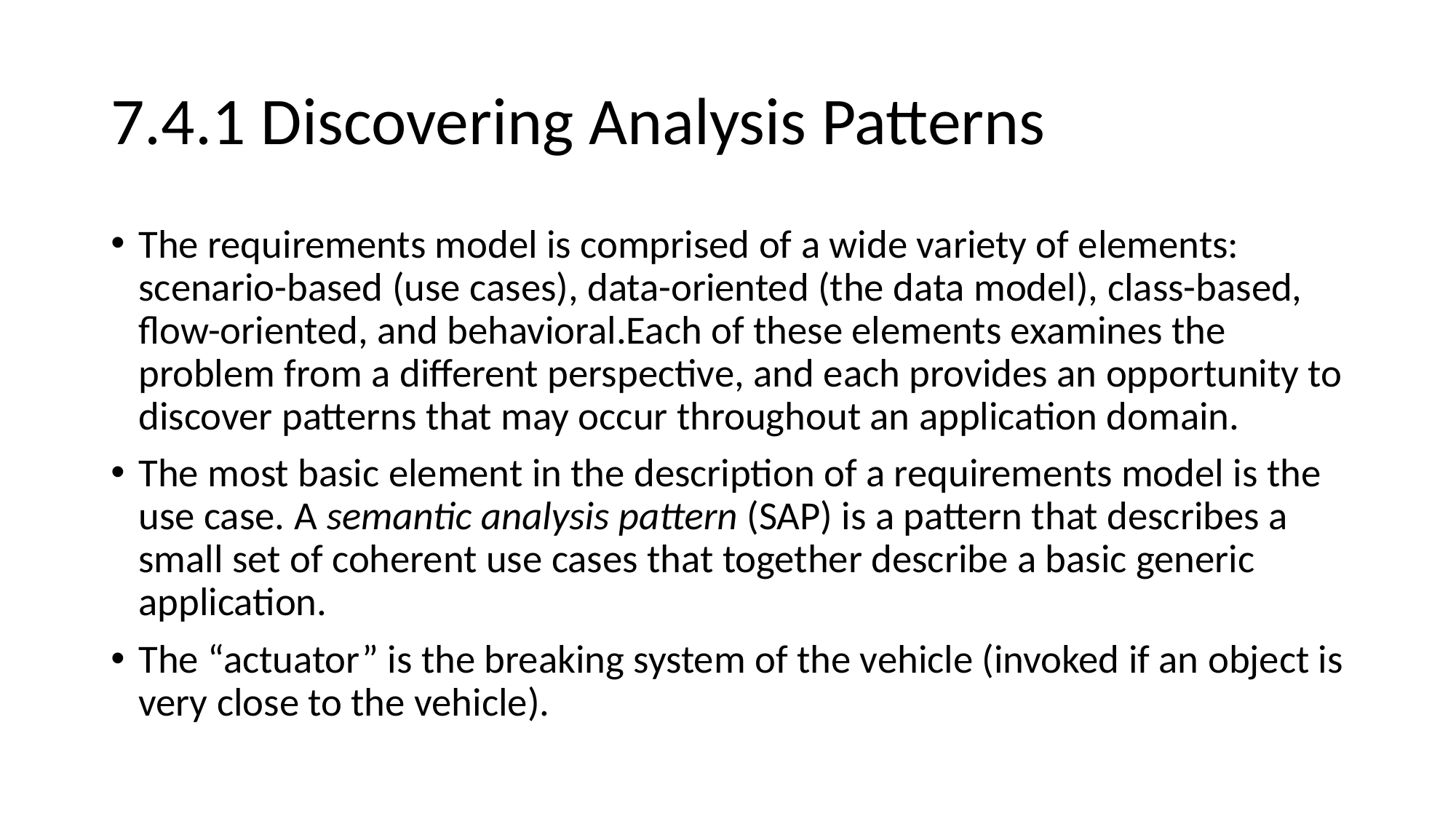

# 7.4.1 Discovering Analysis Patterns
The requirements model is comprised of a wide variety of elements: scenario-based (use cases), data-oriented (the data model), class-based, flow-oriented, and behavioral.Each of these elements examines the problem from a different perspective, and each provides an opportunity to discover patterns that may occur throughout an application domain.
The most basic element in the description of a requirements model is the use case. A semantic analysis pattern (SAP) is a pattern that describes a small set of coherent use cases that together describe a basic generic application.
The “actuator” is the breaking system of the vehicle (invoked if an object is very close to the vehicle).